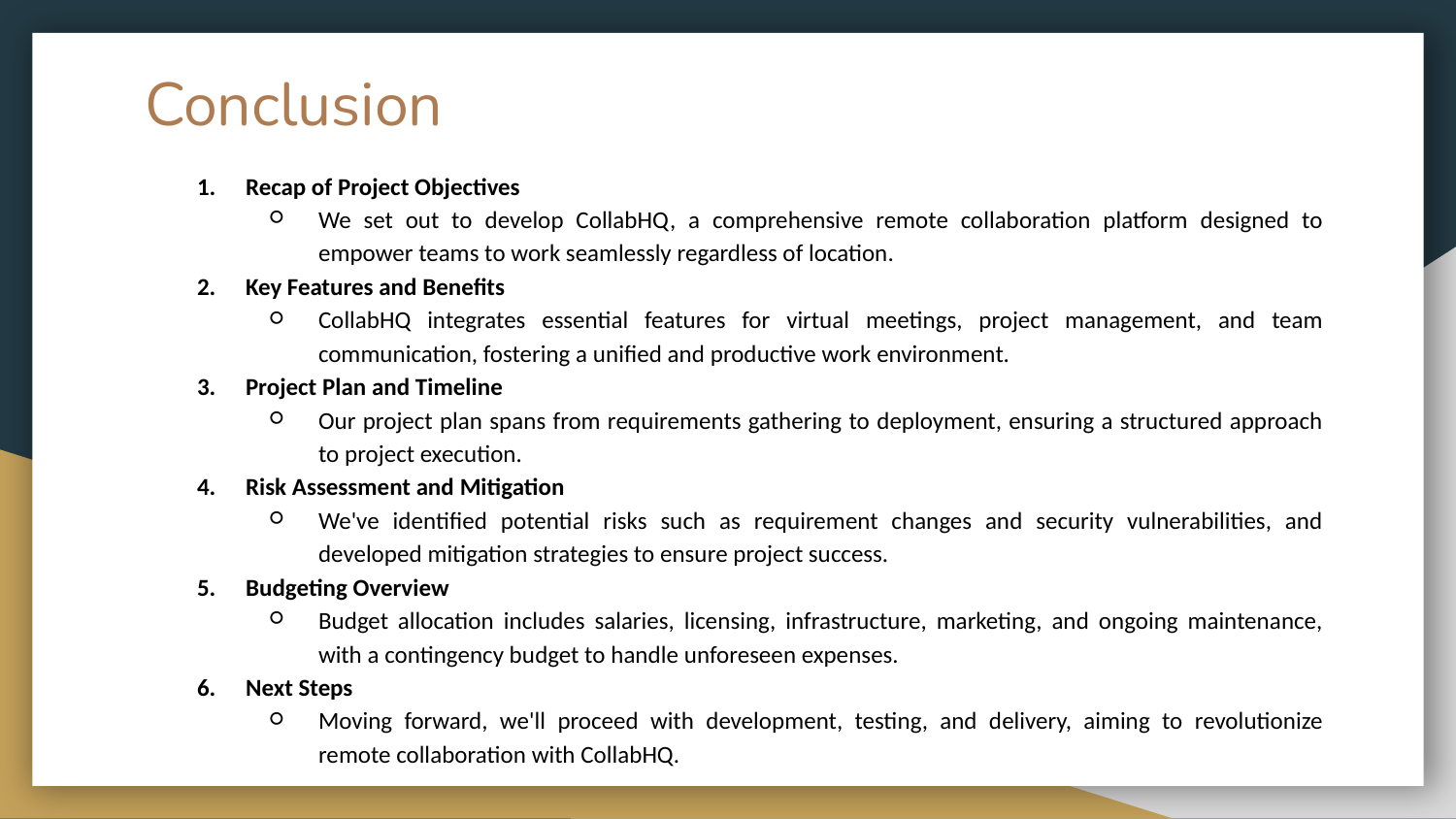

# Conclusion
Recap of Project Objectives
We set out to develop CollabHQ, a comprehensive remote collaboration platform designed to empower teams to work seamlessly regardless of location.
Key Features and Benefits
CollabHQ integrates essential features for virtual meetings, project management, and team communication, fostering a unified and productive work environment.
Project Plan and Timeline
Our project plan spans from requirements gathering to deployment, ensuring a structured approach to project execution.
Risk Assessment and Mitigation
We've identified potential risks such as requirement changes and security vulnerabilities, and developed mitigation strategies to ensure project success.
Budgeting Overview
Budget allocation includes salaries, licensing, infrastructure, marketing, and ongoing maintenance, with a contingency budget to handle unforeseen expenses.
Next Steps
Moving forward, we'll proceed with development, testing, and delivery, aiming to revolutionize remote collaboration with CollabHQ.